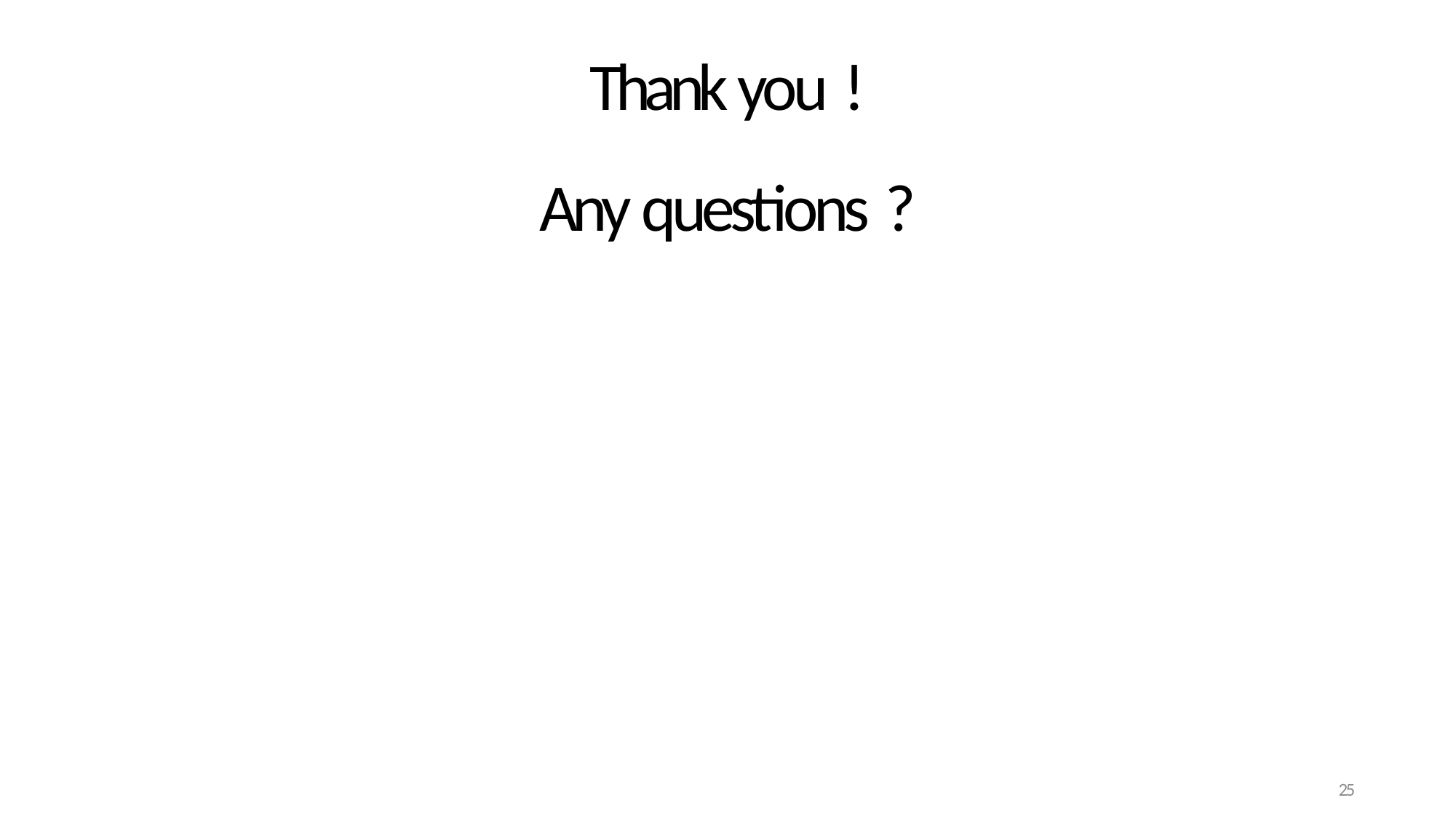

# Thank you !
Any questions ?
25